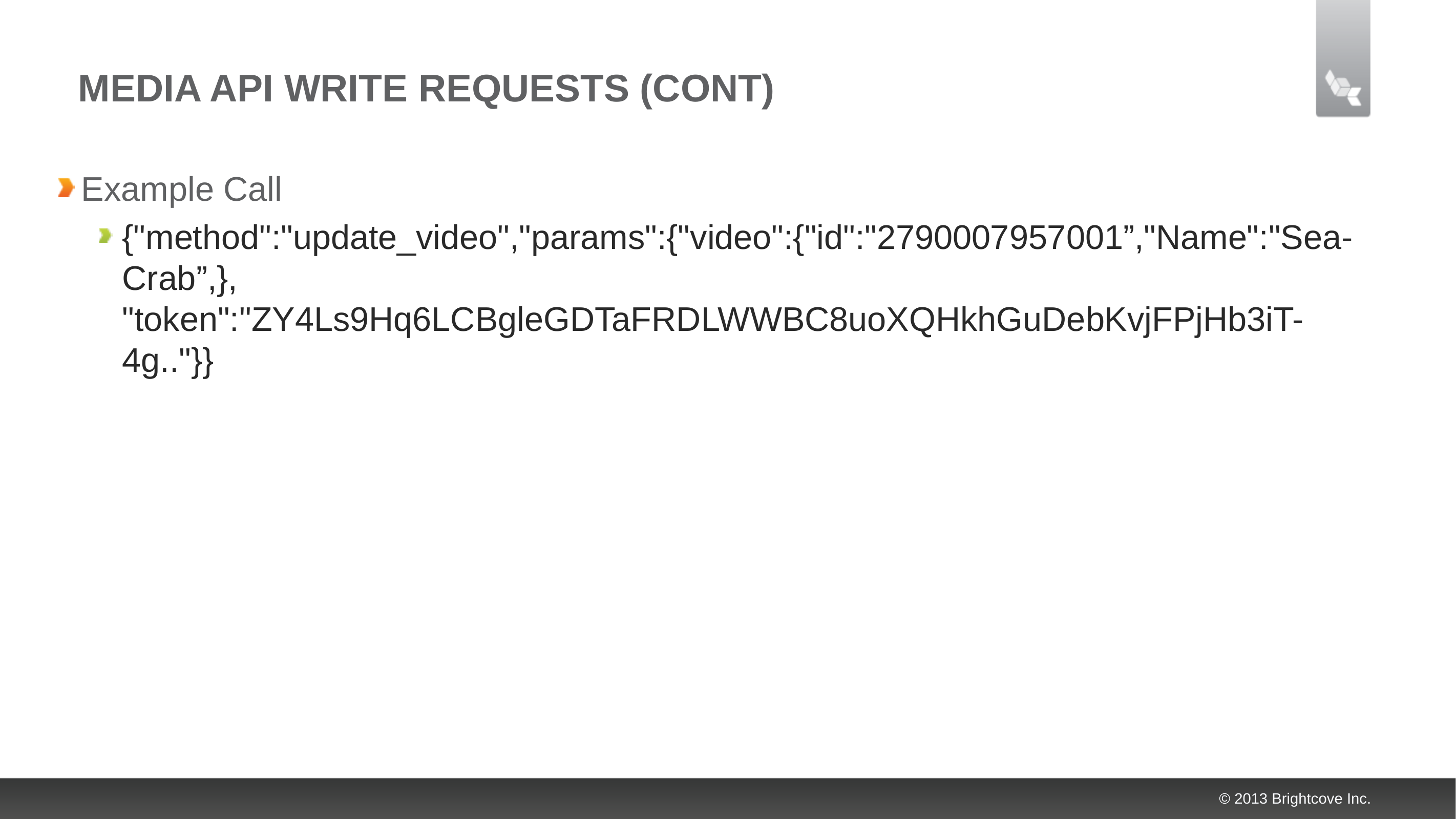

# Media API write requests (cont)
Example Call
{"method":"update_video","params":{"video":{"id":"2790007957001”,"Name":"Sea-Crab”,}, "token":"ZY4Ls9Hq6LCBgleGDTaFRDLWWBC8uoXQHkhGuDebKvjFPjHb3iT-4g.."}}